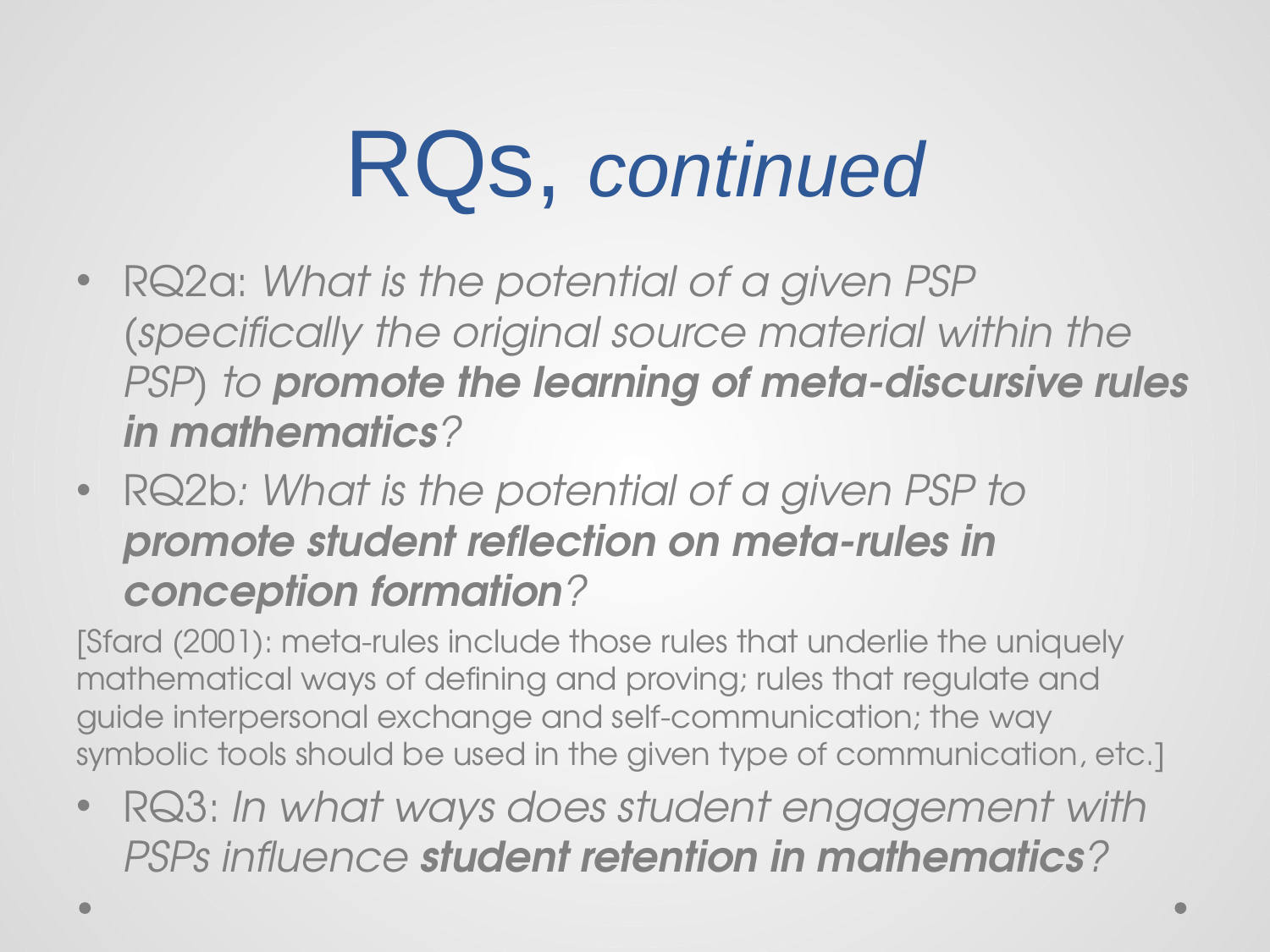

# RQs, continued
RQ2a: What is the potential of a given PSP (specifically the original source material within the PSP) to promote the learning of meta-discursive rules in mathematics?
RQ2b: What is the potential of a given PSP to promote student reflection on meta-rules in conception formation?
[Sfard (2001): meta-rules include those rules that underlie the uniquely mathematical ways of defining and proving; rules that regulate and guide interpersonal exchange and self-communication; the way symbolic tools should be used in the given type of communication, etc.]
RQ3: In what ways does student engagement with PSPs influence student retention in mathematics?